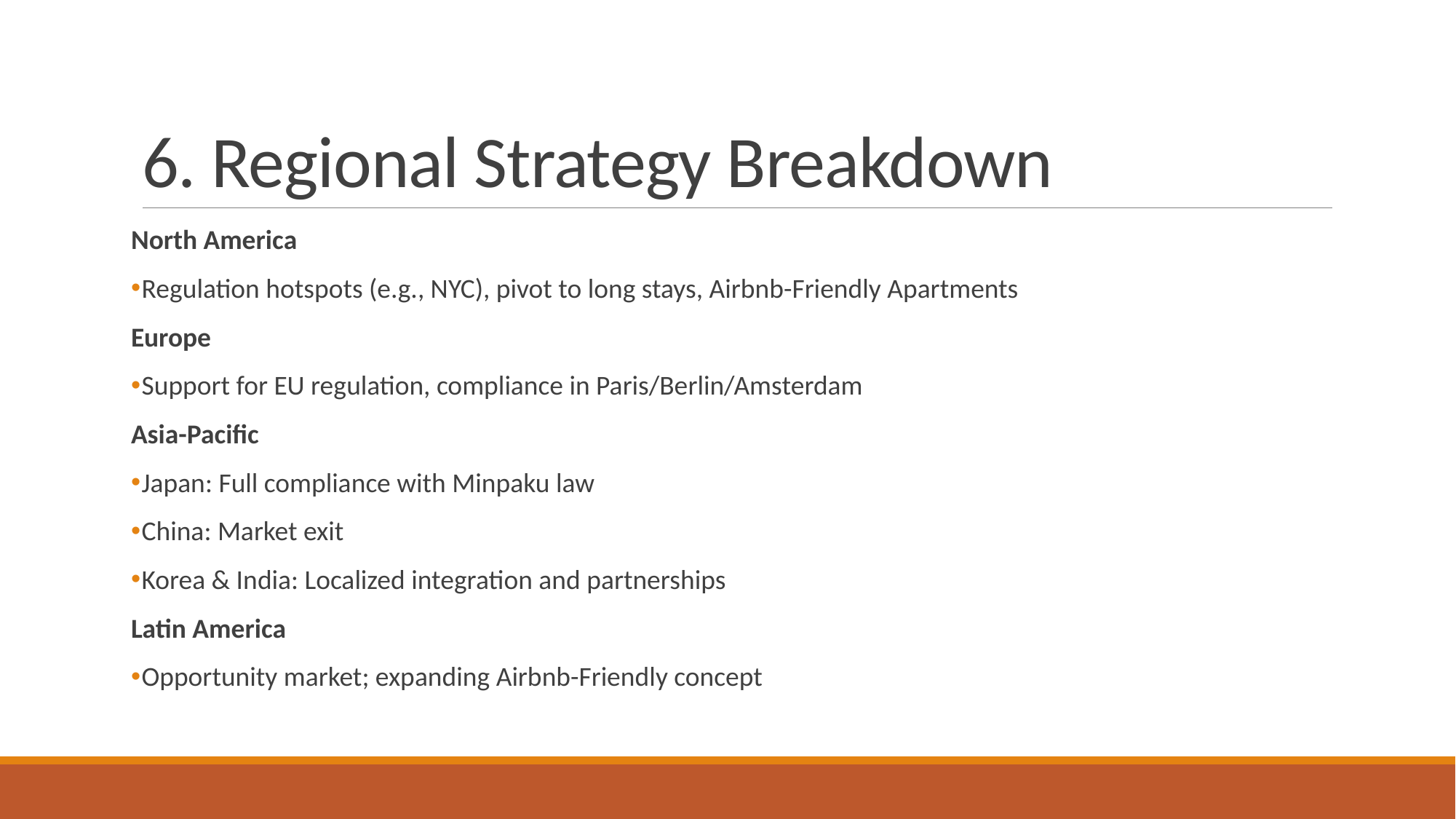

# 6. Regional Strategy Breakdown
North America
Regulation hotspots (e.g., NYC), pivot to long stays, Airbnb-Friendly Apartments
Europe
Support for EU regulation, compliance in Paris/Berlin/Amsterdam
Asia-Pacific
Japan: Full compliance with Minpaku law
China: Market exit
Korea & India: Localized integration and partnerships
Latin America
Opportunity market; expanding Airbnb-Friendly concept